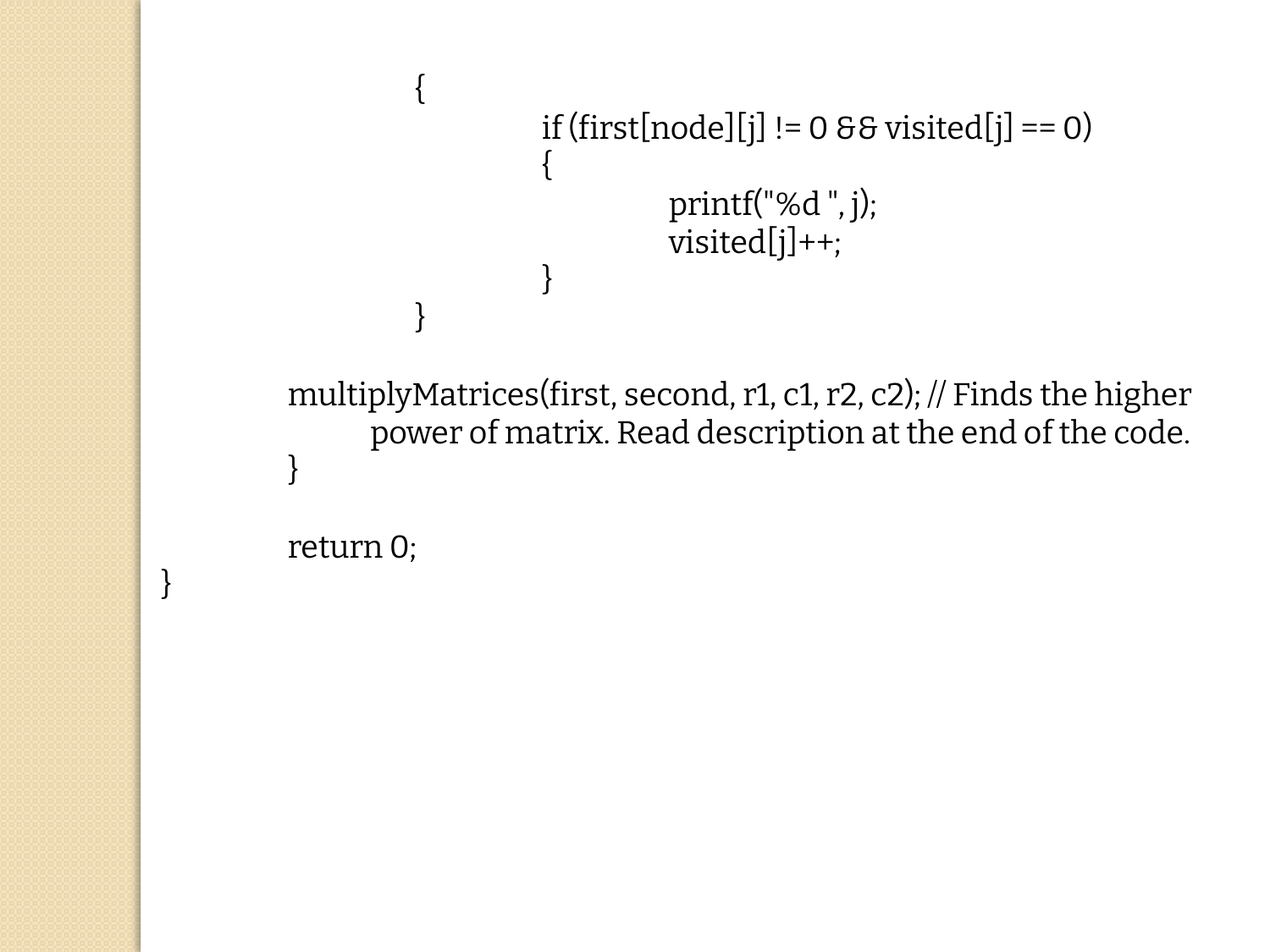

{
			if (first[node][j] != 0 && visited[j] == 0)
			{
				printf("%d ", j);
				visited[j]++;
			}
		}

	multiplyMatrices(first, second, r1, c1, r2, c2); // Finds the higher 	             power of matrix. Read description at the end of the code.
	}

	return 0;
}